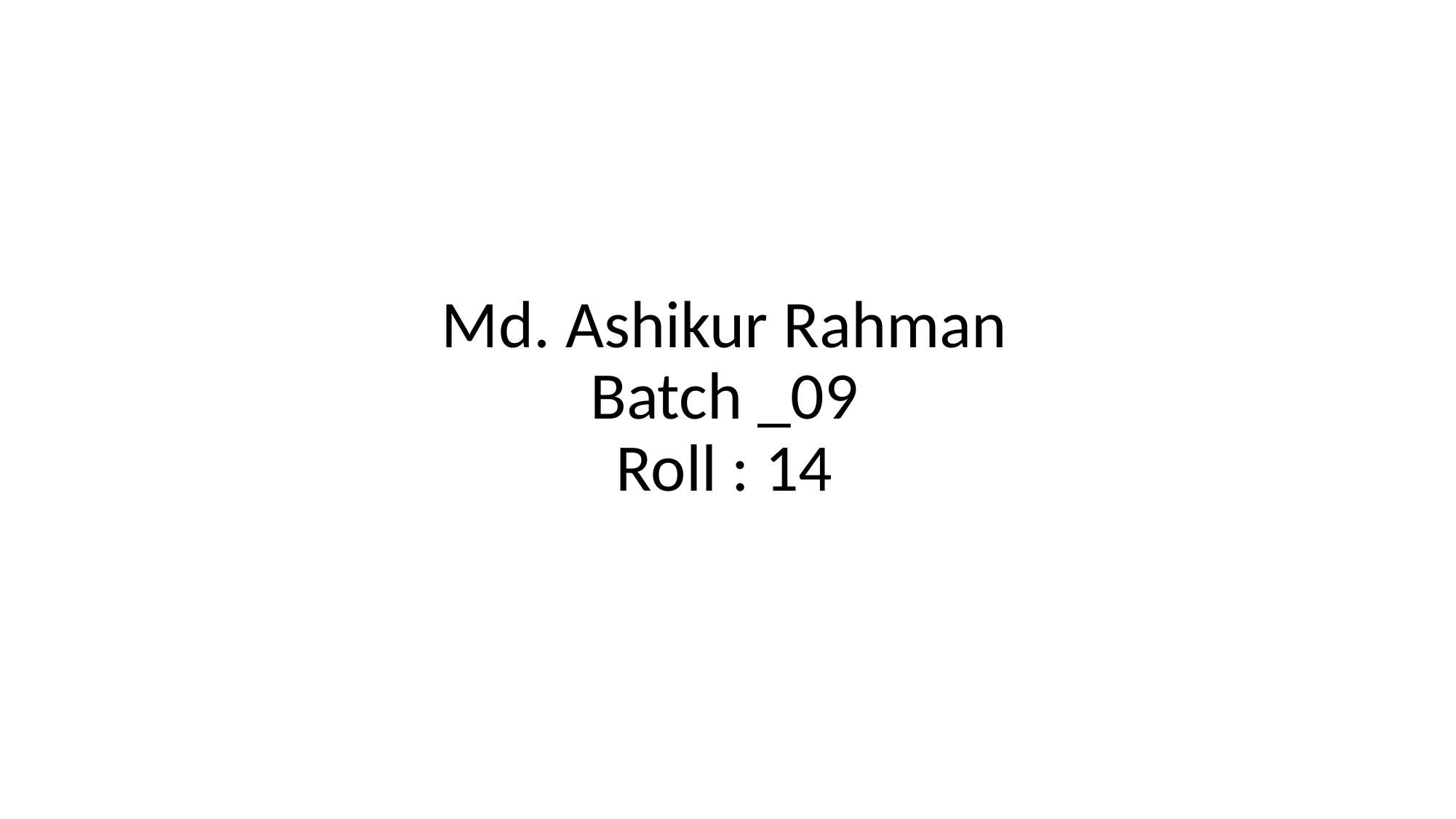

# Md. Ashikur Rahman Batch _09 Roll : 14